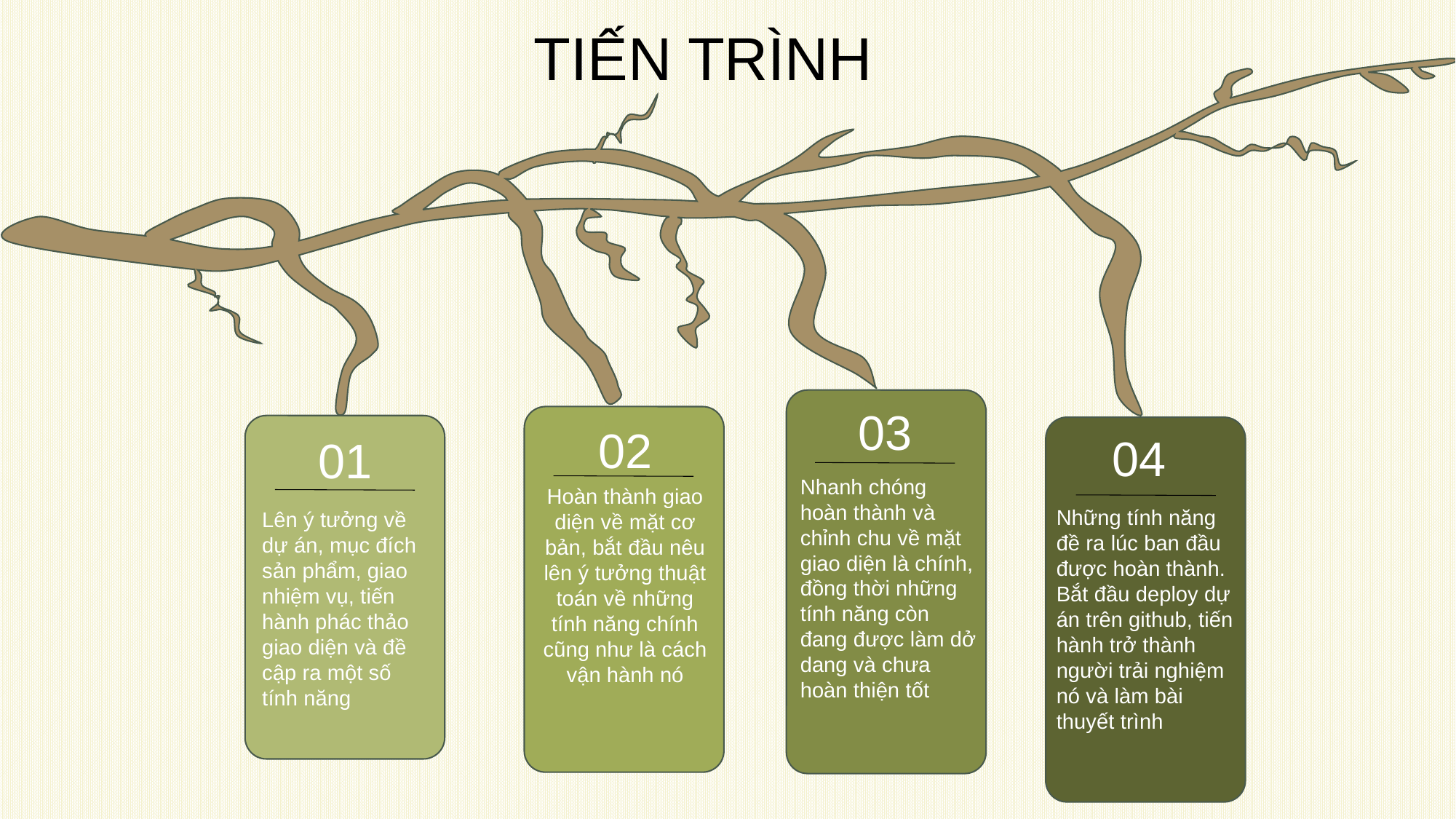

TIẾN TRÌNH

03
Nhanh chóng hoàn thành và chỉnh chu về mặt giao diện là chính, đồng thời những tính năng còn đang được làm dở dang và chưa hoàn thiện tốt

02
Hoàn thành giao diện về mặt cơ bản, bắt đầu nêu lên ý tưởng thuật toán về những tính năng chính cũng như là cách vận hành nó

01
Lên ý tưởng về dự án, mục đích sản phẩm, giao nhiệm vụ, tiến hành phác thảo giao diện và đề cập ra một số tính năng

04
Những tính năng đề ra lúc ban đầu được hoàn thành. Bắt đầu deploy dự án trên github, tiến hành trở thành người trải nghiệm nó và làm bài thuyết trình